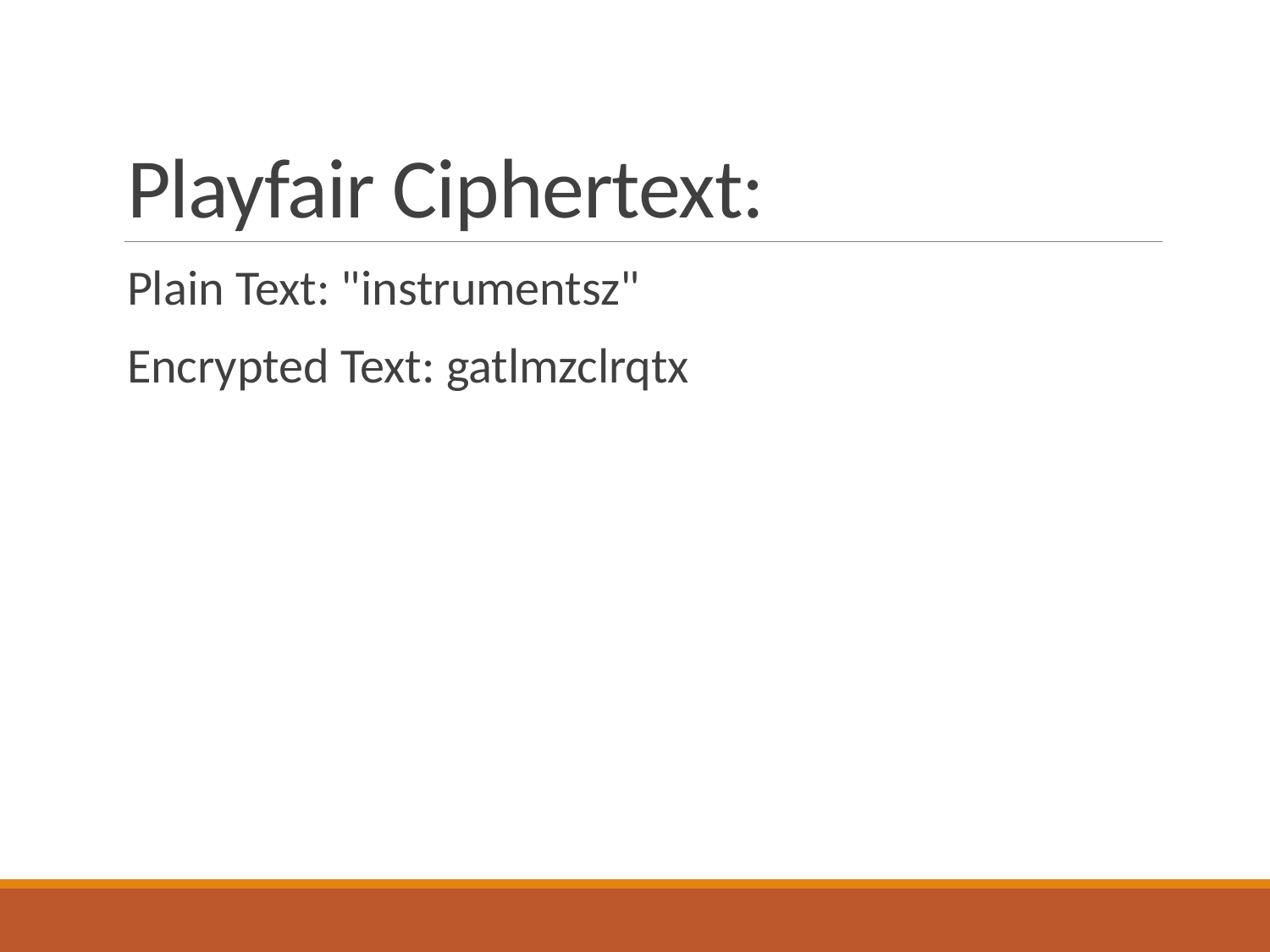

# Playfair Ciphertext:
Plain Text: "instrumentsz"
Encrypted Text: gatlmzclrqtx